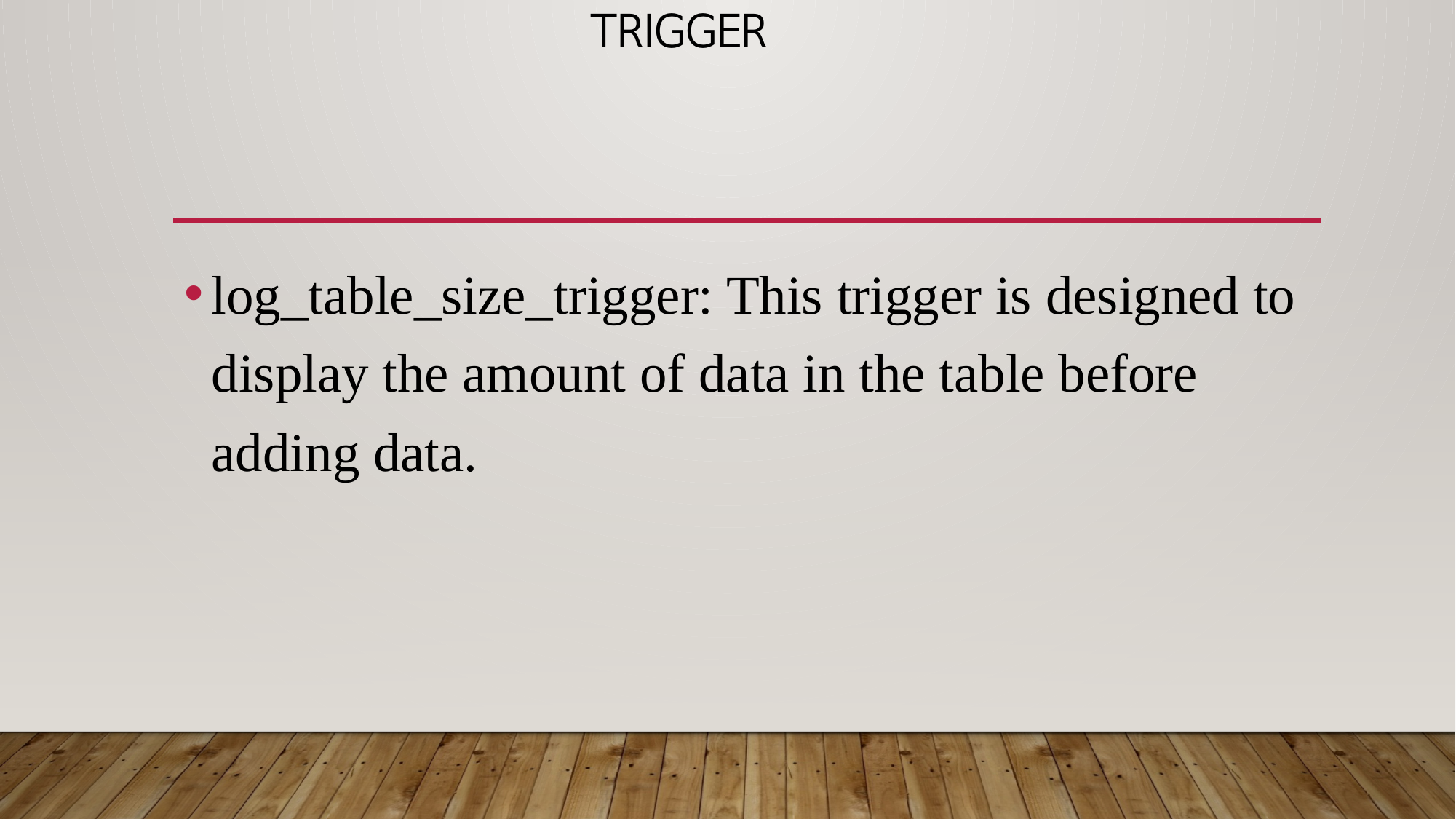

# Trigger
log_table_size_trigger: This trigger is designed to display the amount of data in the table before adding data.